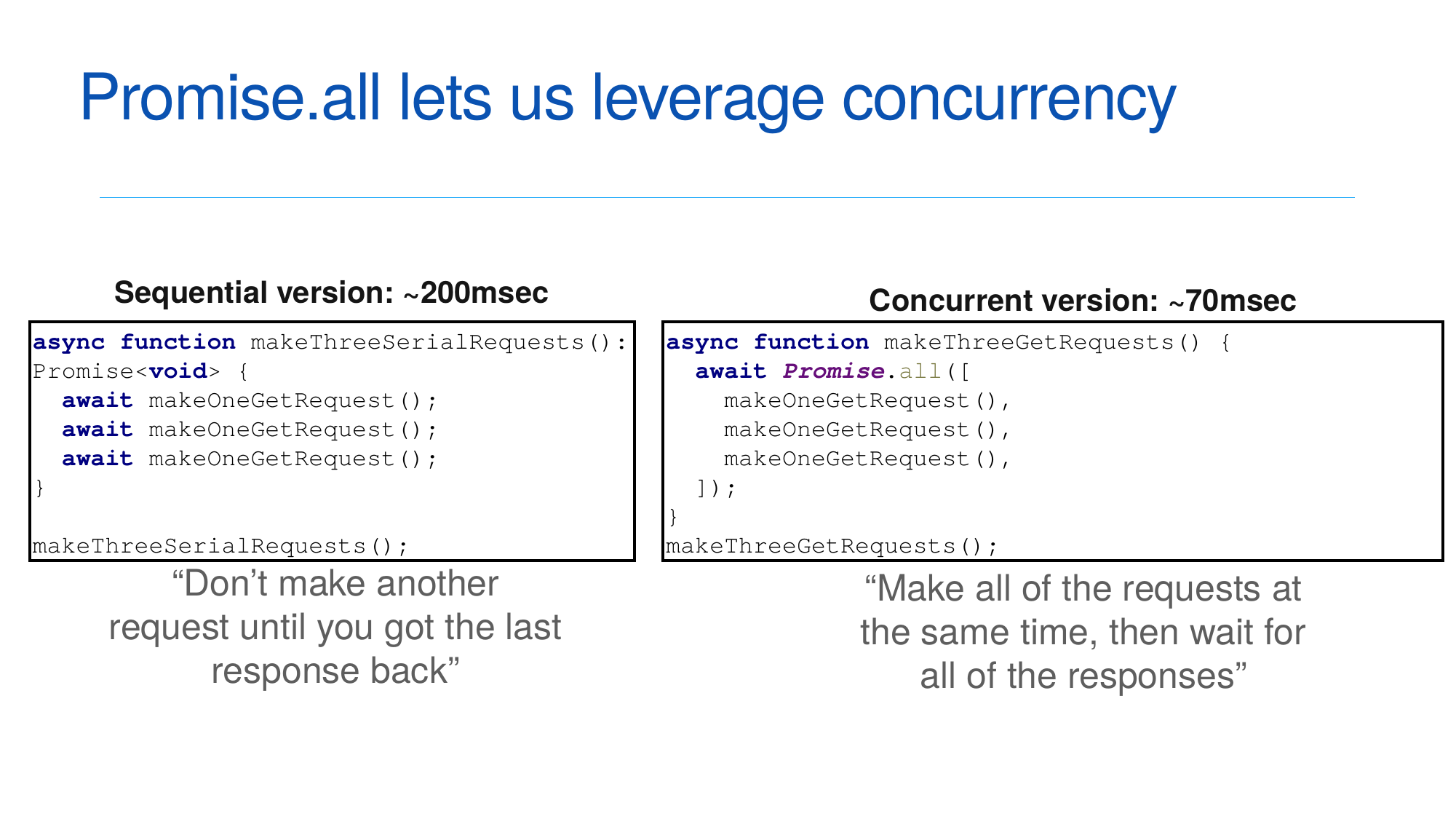

# Promise.all lets us leverage concurrency
Sequential version: ~200msec
Concurrent version: ~70msec
async function makeThreeSerialRequests(): Promise<void> {
  await makeOneGetRequest();
  await makeOneGetRequest();
  await makeOneGetRequest();
}
makeThreeSerialRequests();
async function makeThreeGetRequests() {
  await Promise.all([
    makeOneGetRequest(),
    makeOneGetRequest(),
    makeOneGetRequest(),
  ]);
}
makeThreeGetRequests();

“Don’t make another request until you got the last response back”
“Make all of the requests at the same time, then wait for all of the responses”